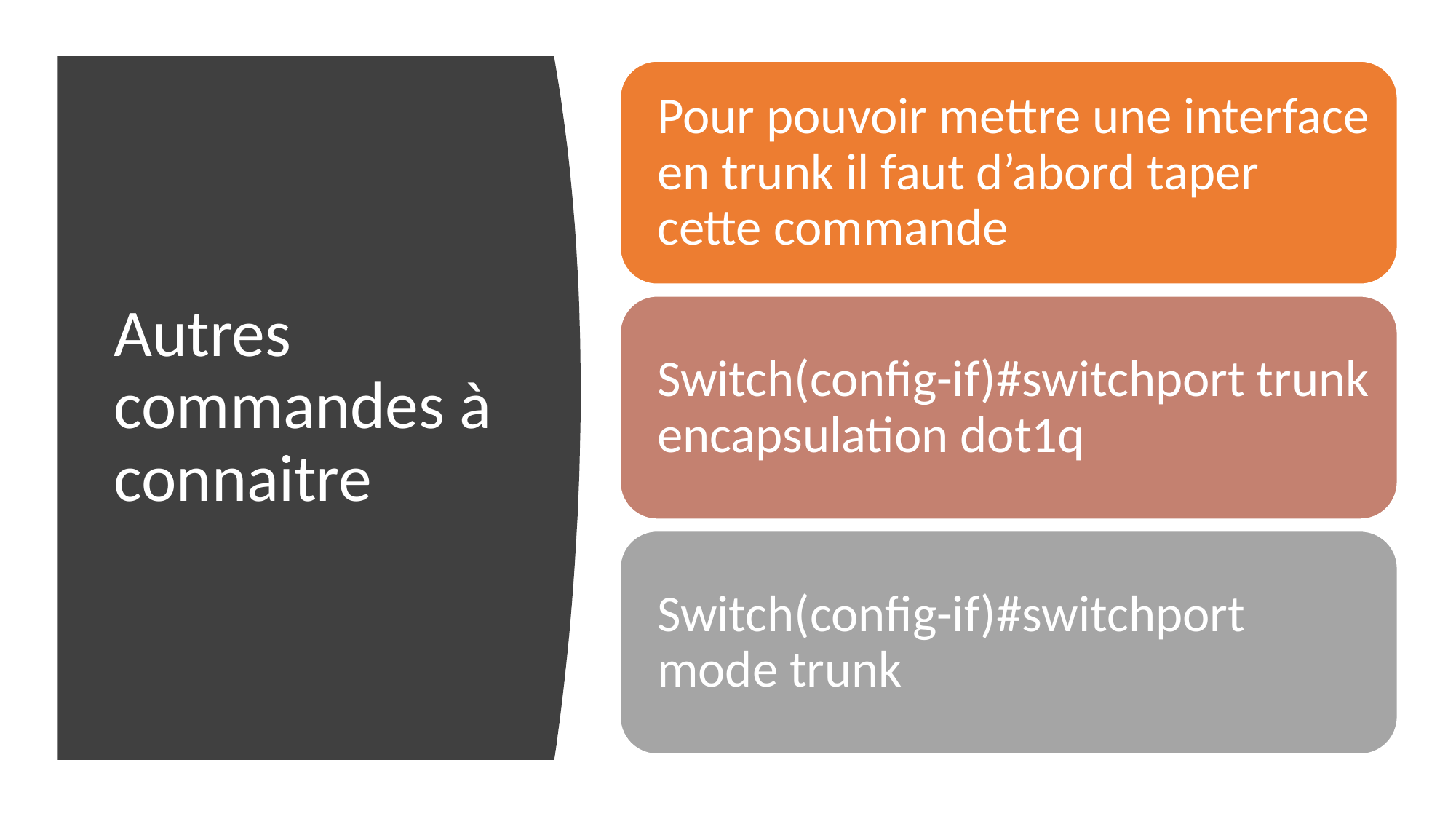

Pour pouvoir mettre une interface en trunk il faut d’abord taper cette commande
Switch(config-if)#switchport trunk encapsulation dot1q
Switch(config-if)#switchport mode trunk

# Autres commandes à connaitre